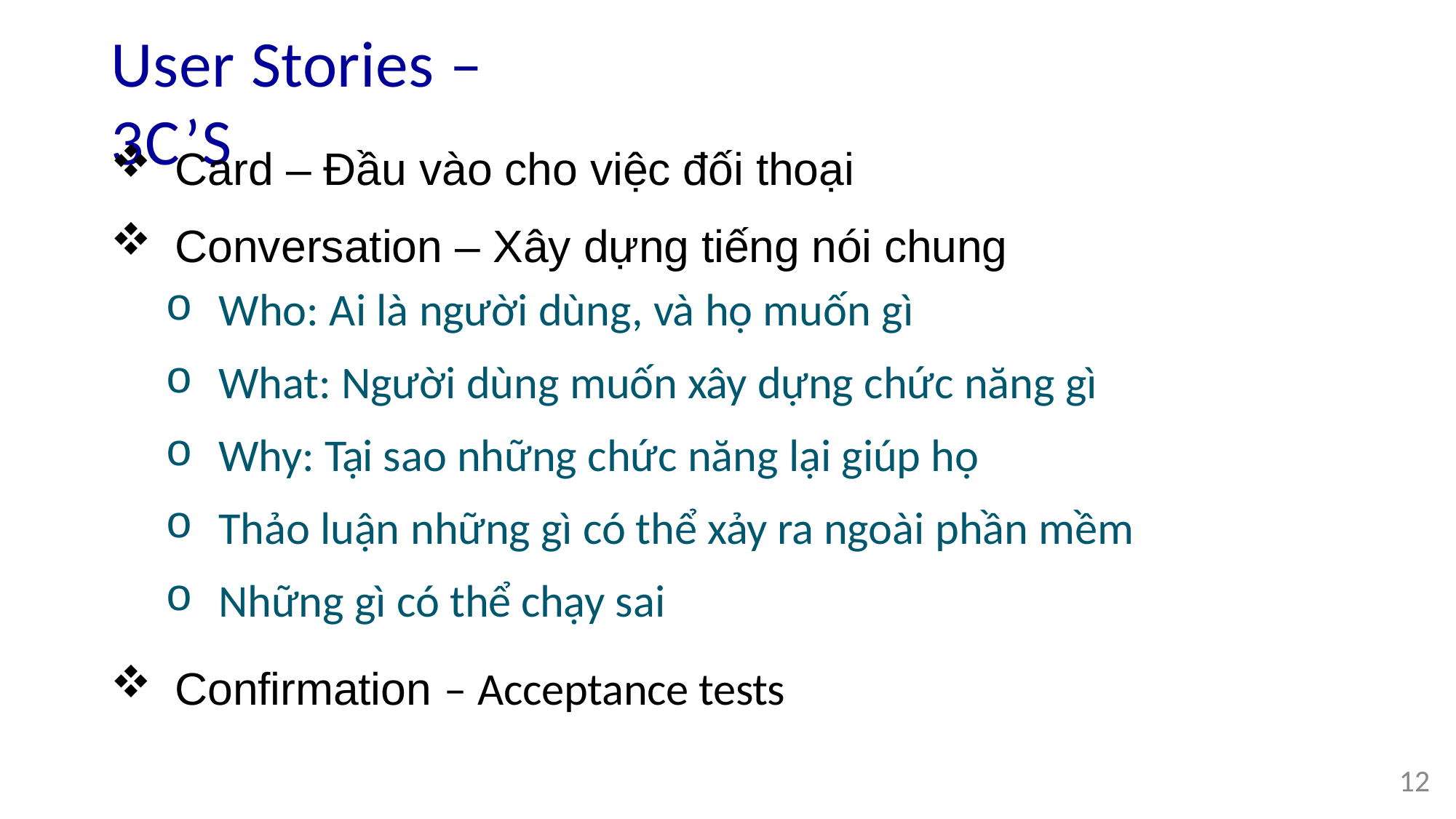

# User Stories – 3C’S
Card – Đầu vào cho việc đối thoại
Conversation – Xây dựng tiếng nói chung
Who: Ai là người dùng, và họ muốn gì
What: Người dùng muốn xây dựng chức năng gì
Why: Tại sao những chức năng lại giúp họ
Thảo luận những gì có thể xảy ra ngoài phần mềm
Những gì có thể chạy sai
Confirmation – Acceptance tests
12